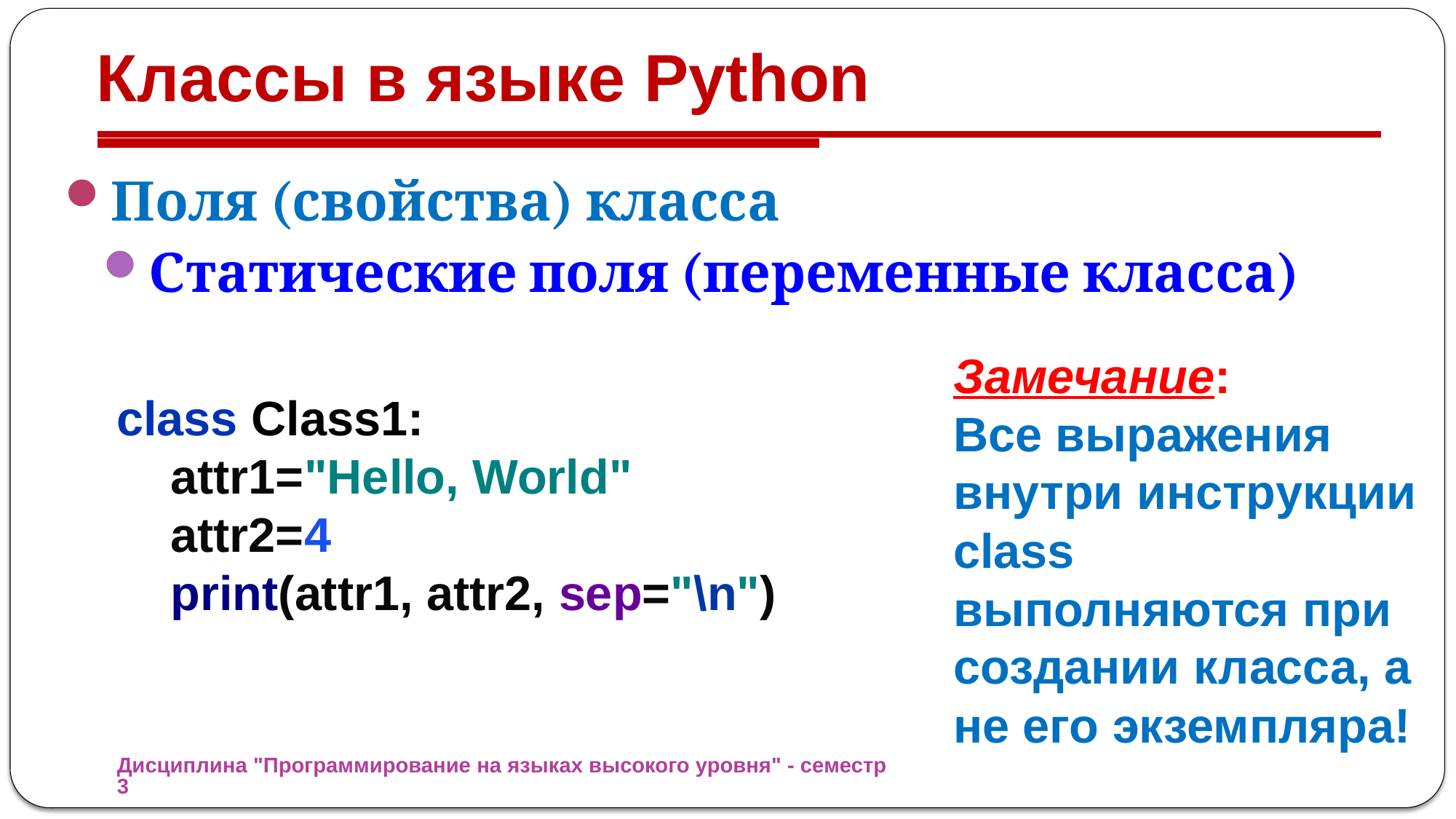

# Классы в языке Python
Поля (свойства) класса
Статические поля (переменные класса)

Замечание:
Все выражения внутри инструкции class выполняются при создании класса, а не его экземпляра!
class Class1:
    attr1="Hello, World"
    attr2=4
    print(attr1, attr2, sep="\n")
Дисциплина "Программирование на языках высокого уровня" - семестр 3